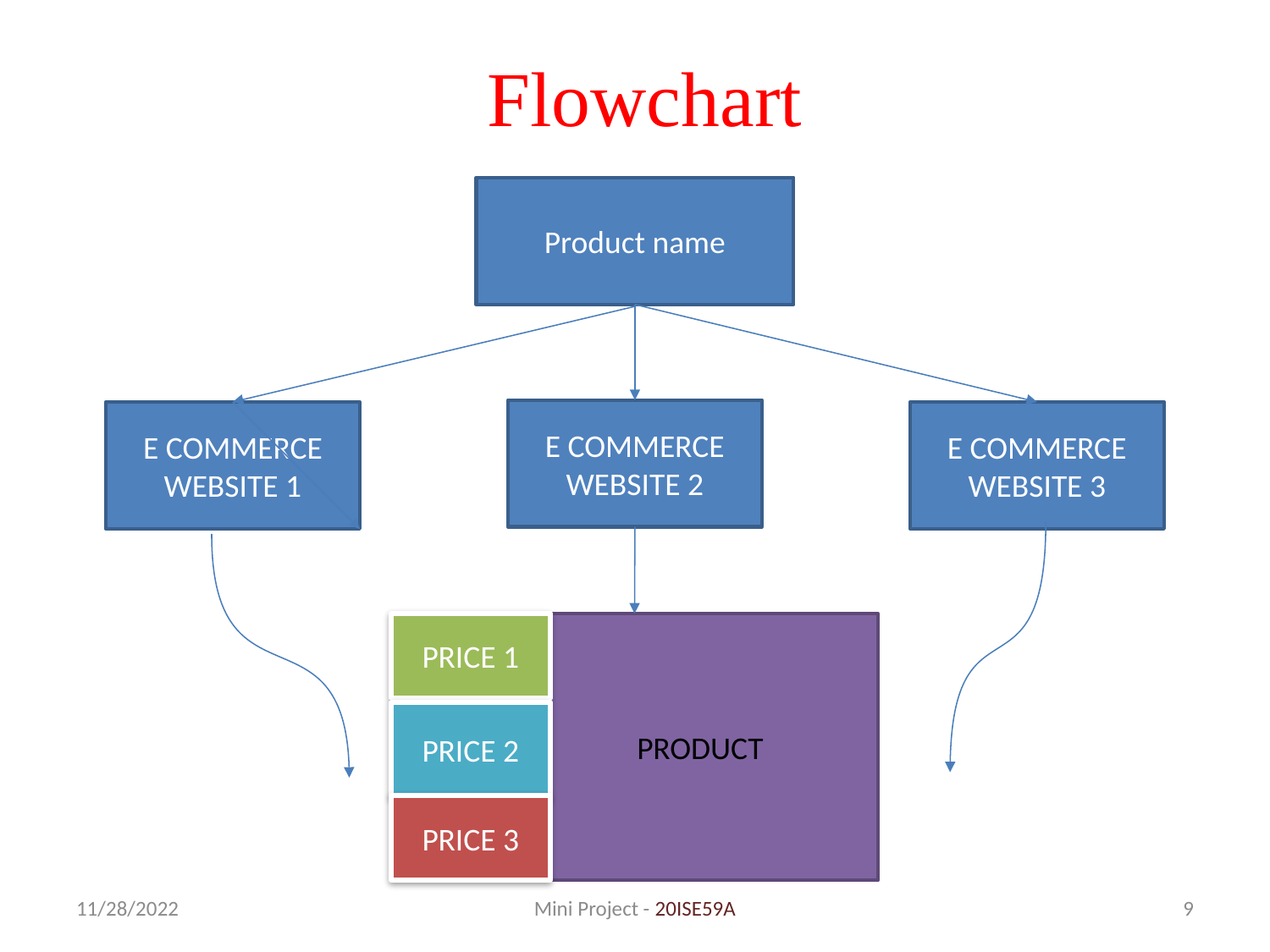

# Flowchart
Product name
E COMMERCE WEBSITE 2
E COMMERCE WEBSITE 1
E COMMERCE WEBSITE 3

PRICE 1
PRICE 2
PRODUCT
PRICE 3
11/28/2022
Mini Project - 20ISE59A
9